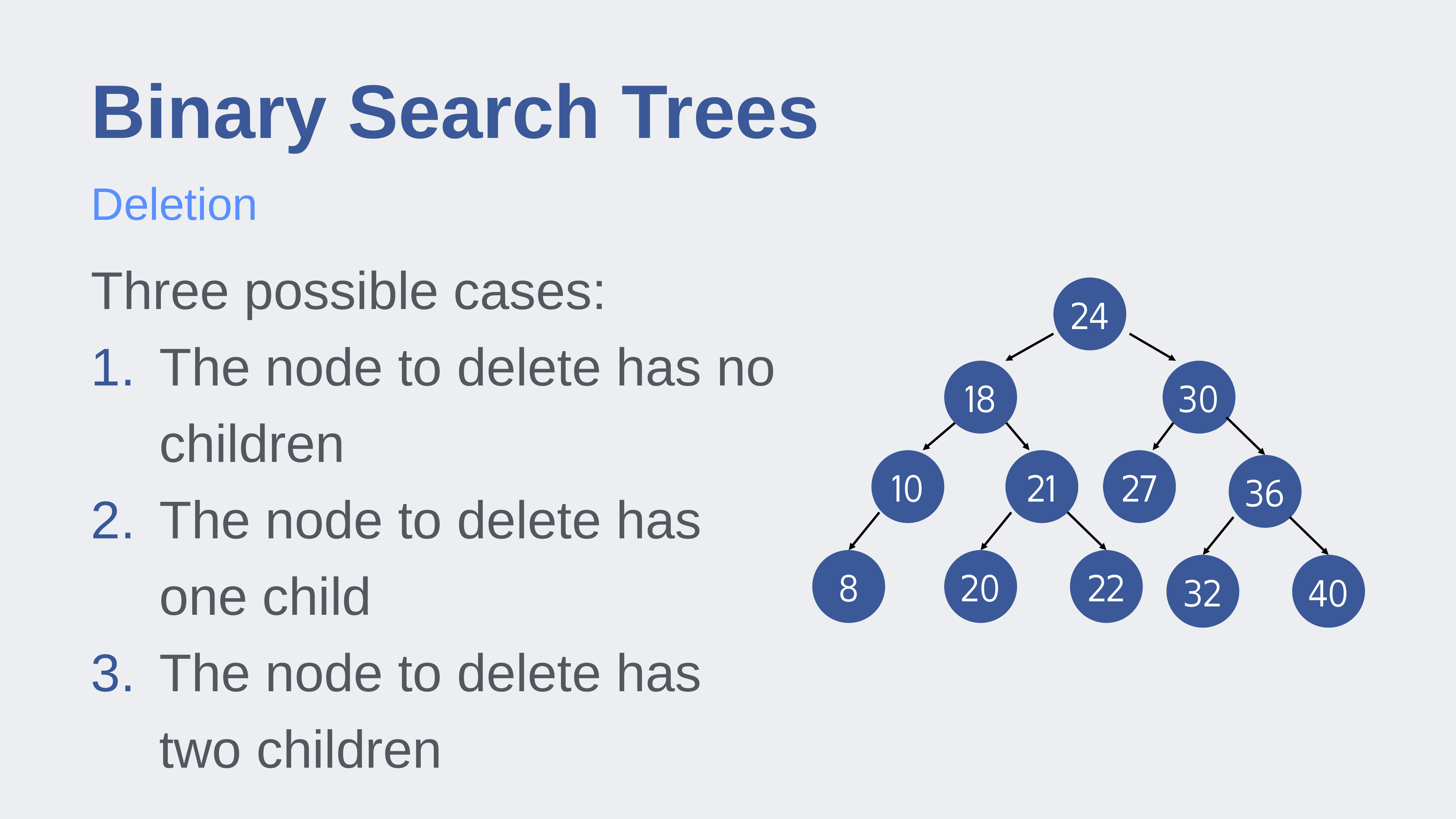

# Binary Search Trees
Deletion
Three possible cases:
The node to delete has no children
The node to delete has one child
The node to delete has two children
24
18
30
10
21
27
36
8
20
22
32
40